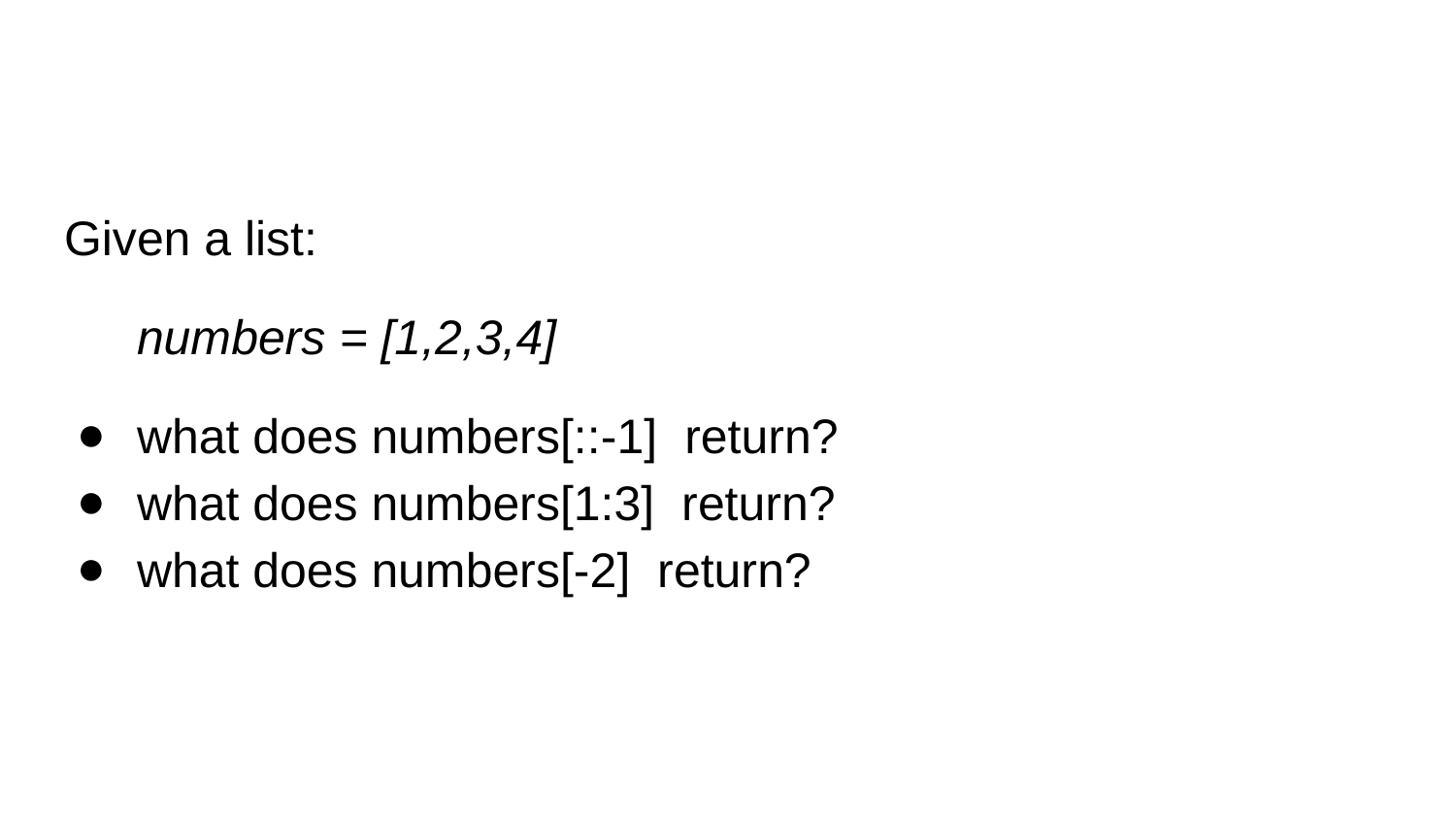

Given a list:
numbers = [1,2,3,4]
what does numbers[::-1]  return?
what does numbers[1:3]  return?
what does numbers[-2]  return?